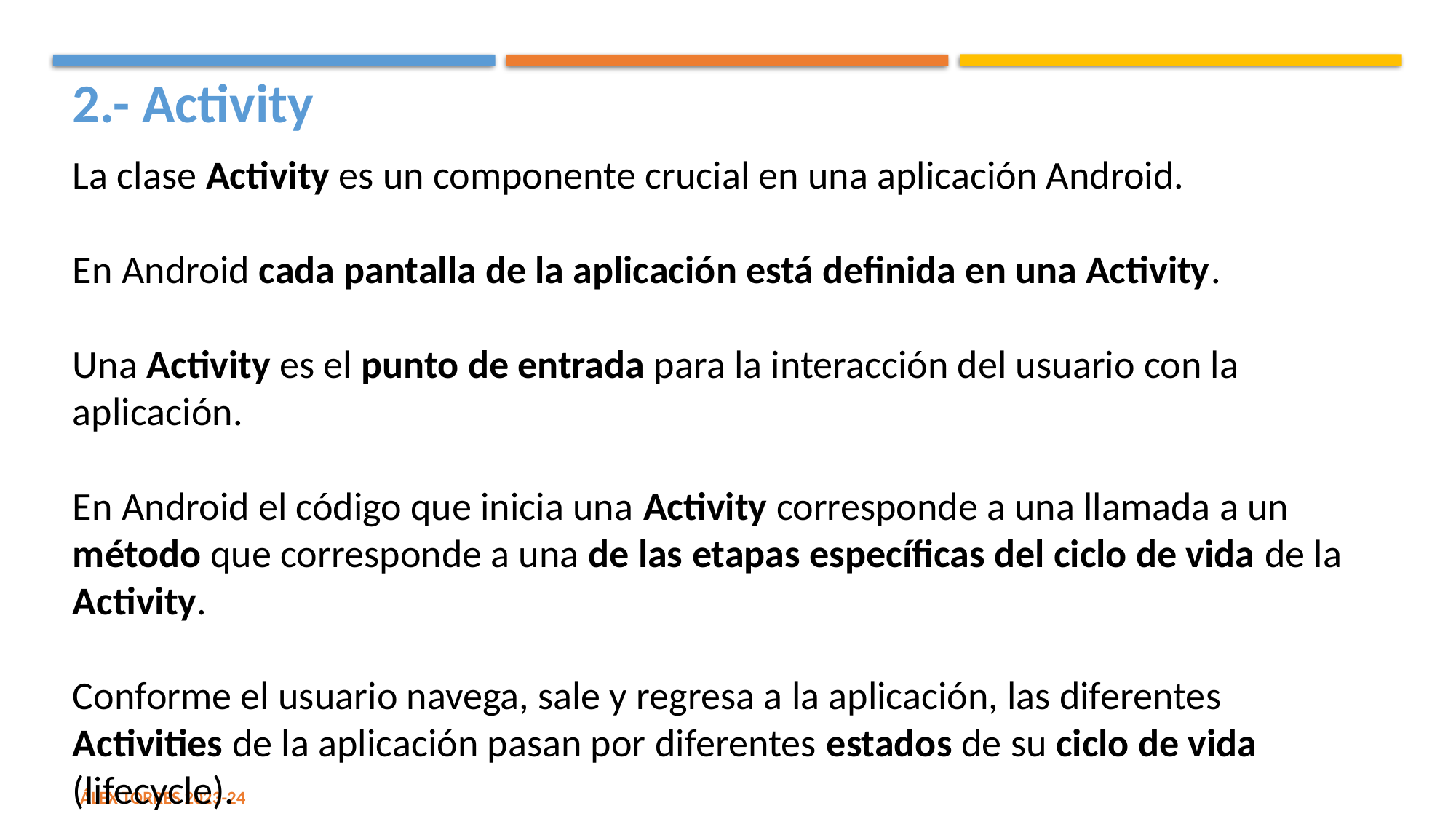

2.- Activity
La clase Activity es un componente crucial en una aplicación Android.

En Android cada pantalla de la aplicación está definida en una Activity.

Una Activity es el punto de entrada para la interacción del usuario con la aplicación.

En Android el código que inicia una Activity corresponde a una llamada a un método que corresponde a una de las etapas específicas del ciclo de vida de la Activity.

Conforme el usuario navega, sale y regresa a la aplicación, las diferentes Activities de la aplicación pasan por diferentes estados de su ciclo de vida (lifecycle).